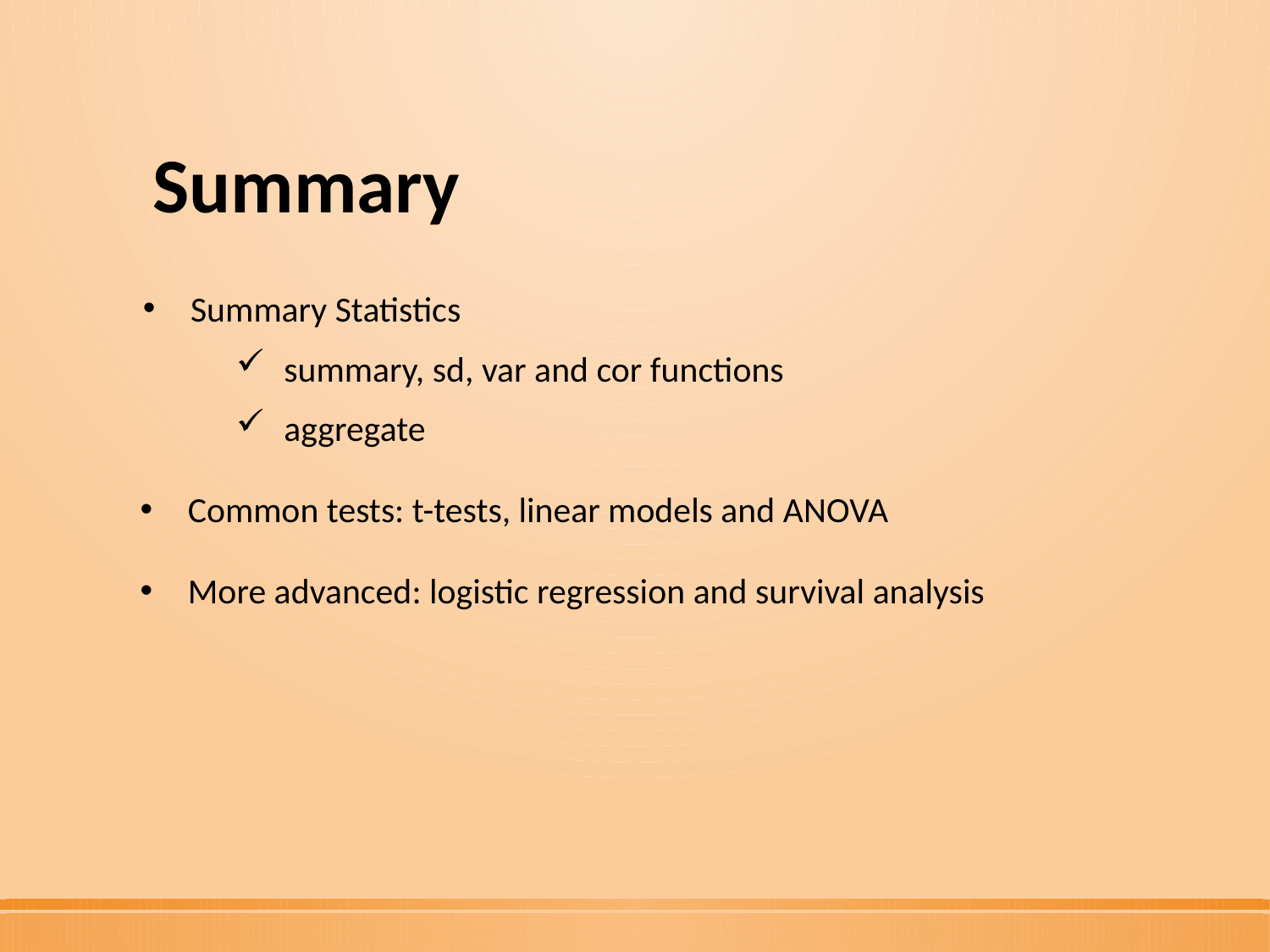

# Summary
Summary Statistics
summary, sd, var and cor functions
aggregate
Common tests: t-tests, linear models and ANOVA
More advanced: logistic regression and survival analysis